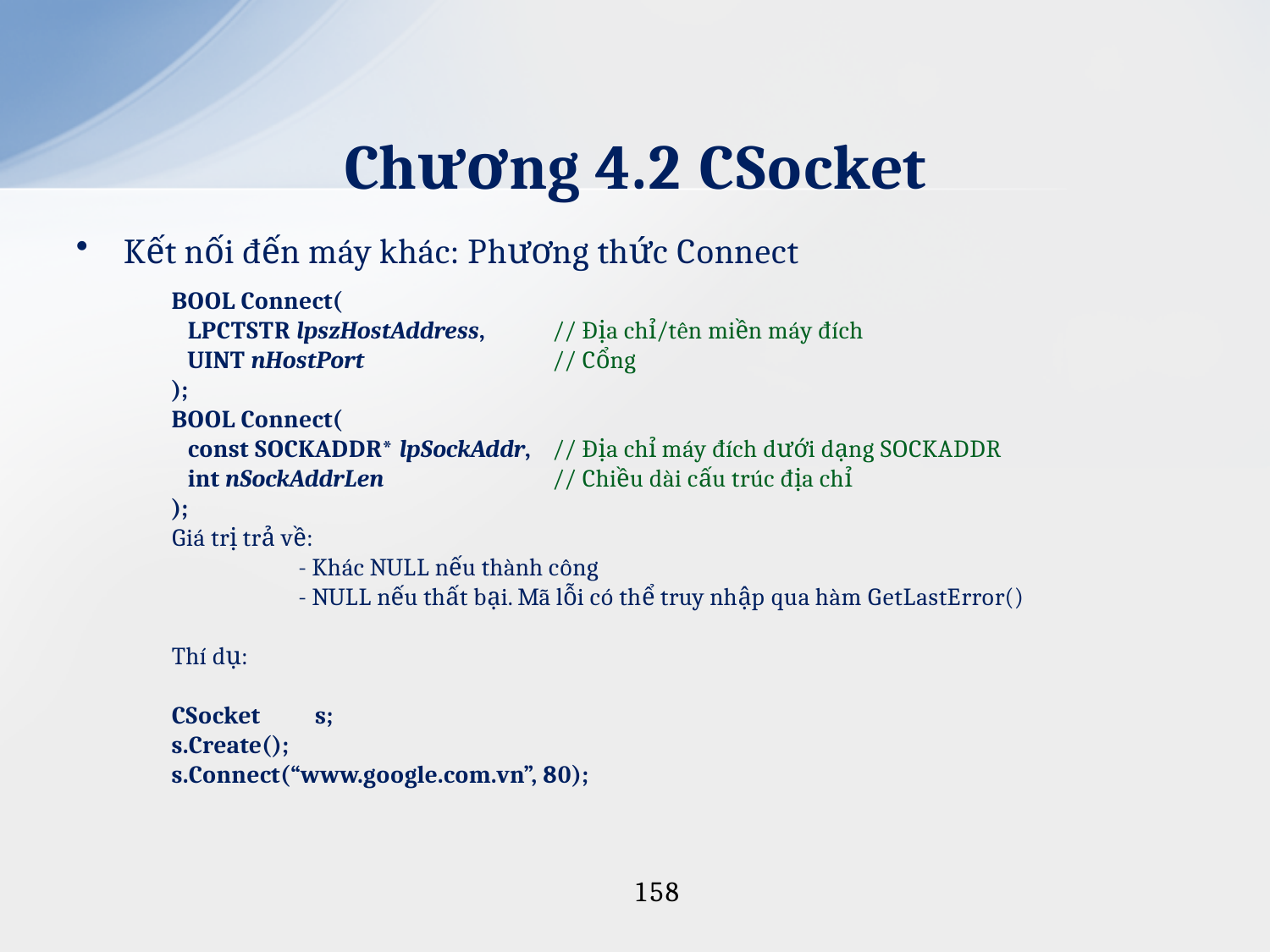

# Chương 4.2 CSocket
Kết nối đến máy khác: Phương thức Connect

BOOL Connect(
   LPCTSTR lpszHostAddress, 	// Địa chỉ/tên miền máy đích
   UINT nHostPort 		// Cổng
);
BOOL Connect(
   const SOCKADDR* lpSockAddr,	// Địa chỉ máy đích dưới dạng SOCKADDR
   int nSockAddrLen 		// Chiều dài cấu trúc địa chỉ
);
Giá trị trả về:
	- Khác NULL nếu thành công
	- NULL nếu thất bại. Mã lỗi có thể truy nhập qua hàm GetLastError()

Thí dụ:

CSocket          s;
s.Create();
s.Connect(“www.google.com.vn”, 80);

158